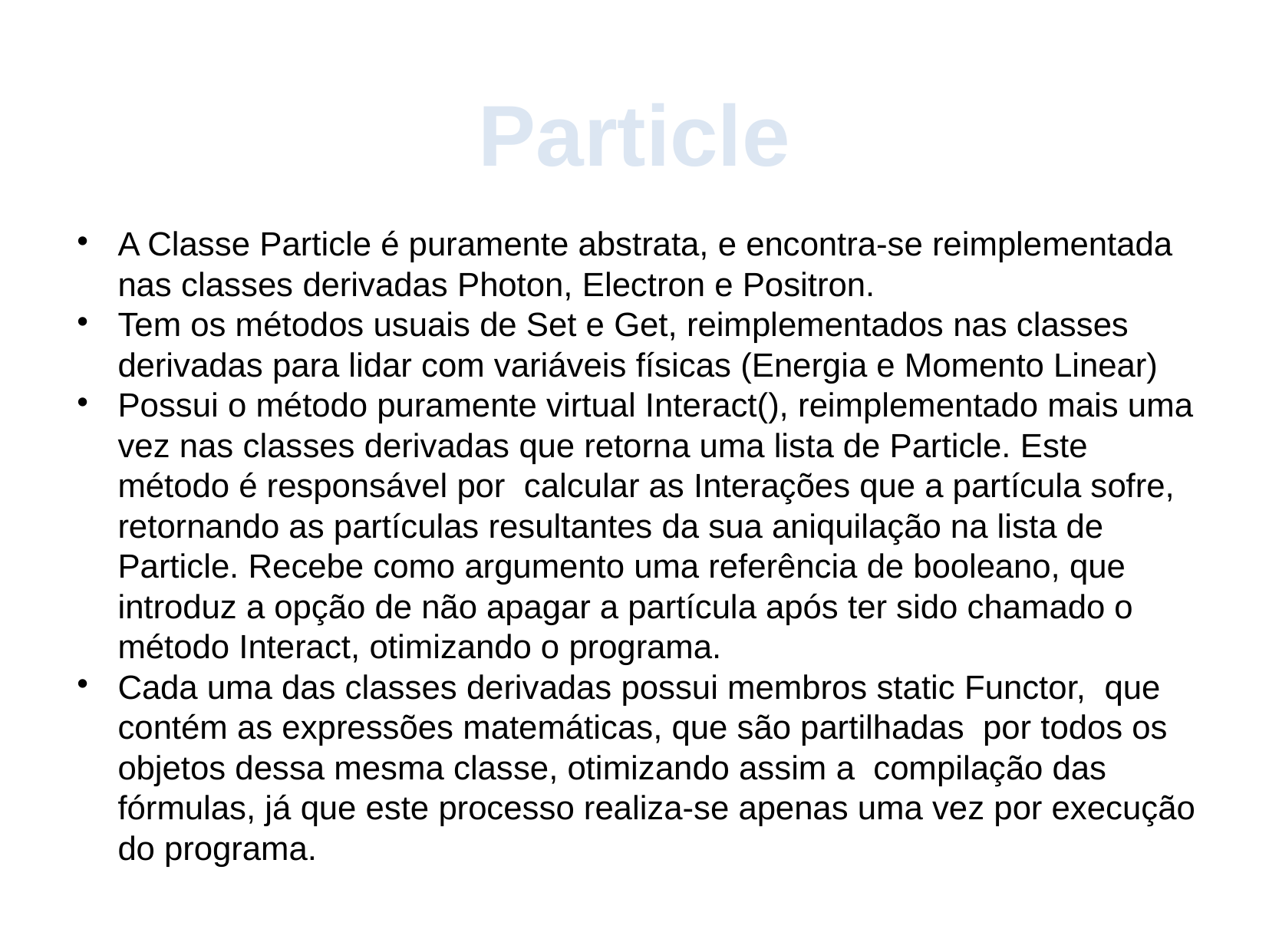

Particle
A Classe Particle é puramente abstrata, e encontra-se reimplementada nas classes derivadas Photon, Electron e Positron.
Tem os métodos usuais de Set e Get, reimplementados nas classes derivadas para lidar com variáveis físicas (Energia e Momento Linear)
Possui o método puramente virtual Interact(), reimplementado mais uma vez nas classes derivadas que retorna uma lista de Particle. Este método é responsável por  calcular as Interações que a partícula sofre, retornando as partículas resultantes da sua aniquilação na lista de Particle. Recebe como argumento uma referência de booleano, que introduz a opção de não apagar a partícula após ter sido chamado o método Interact, otimizando o programa.
Cada uma das classes derivadas possui membros static Functor,  que contém as expressões matemáticas, que são partilhadas  por todos os objetos dessa mesma classe, otimizando assim a  compilação das fórmulas, já que este processo realiza-se apenas uma vez por execução do programa.